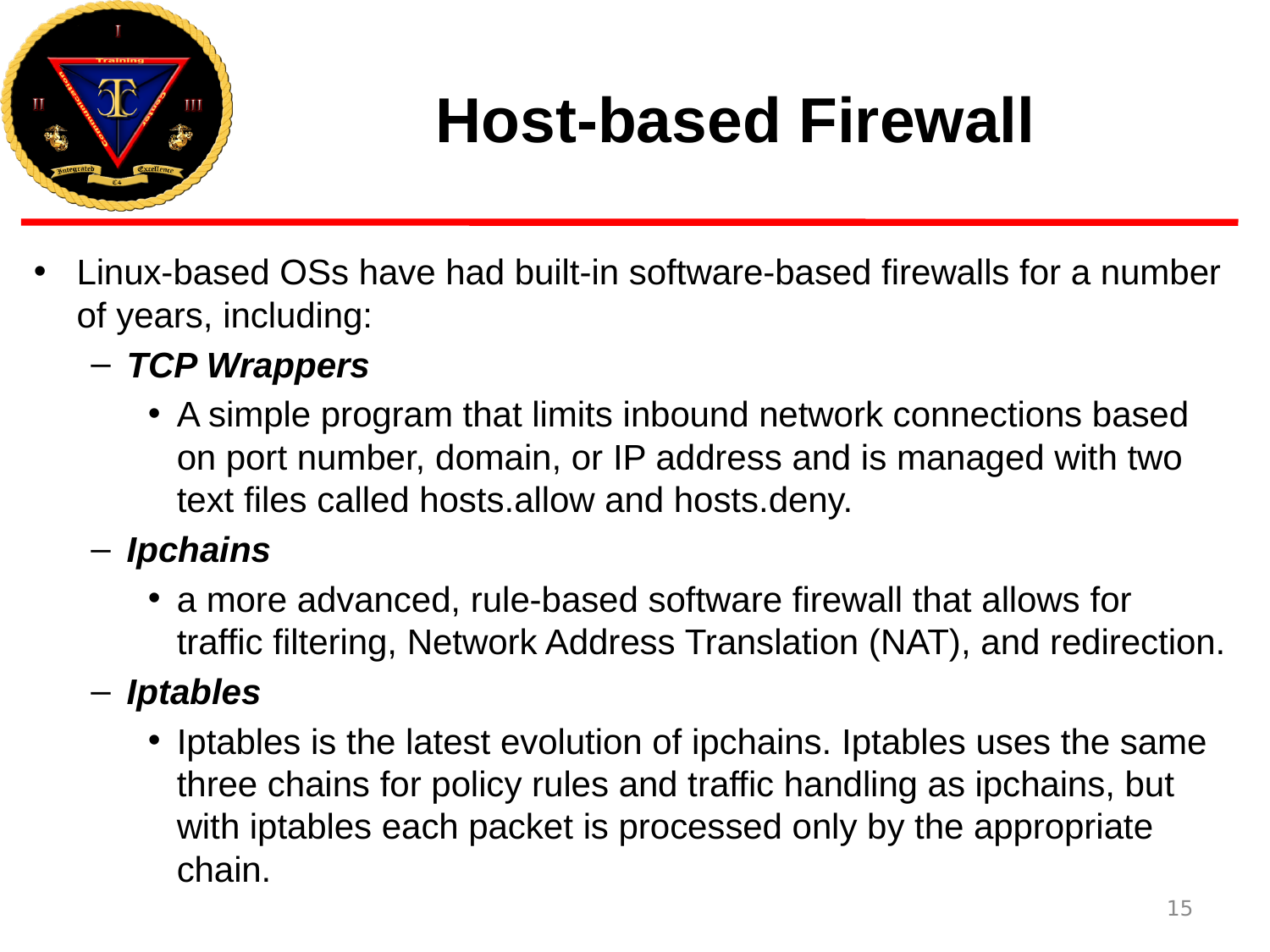

# Host-based Firewall
Linux-based OSs have had built-in software-based firewalls for a number of years, including:
TCP Wrappers
A simple program that limits inbound network connections based on port number, domain, or IP address and is managed with two text files called hosts.allow and hosts.deny.
Ipchains
a more advanced, rule-based software firewall that allows for traffic filtering, Network Address Translation (NAT), and redirection.
Iptables
Iptables is the latest evolution of ipchains. Iptables uses the same three chains for policy rules and traffic handling as ipchains, but with iptables each packet is processed only by the appropriate chain.
15